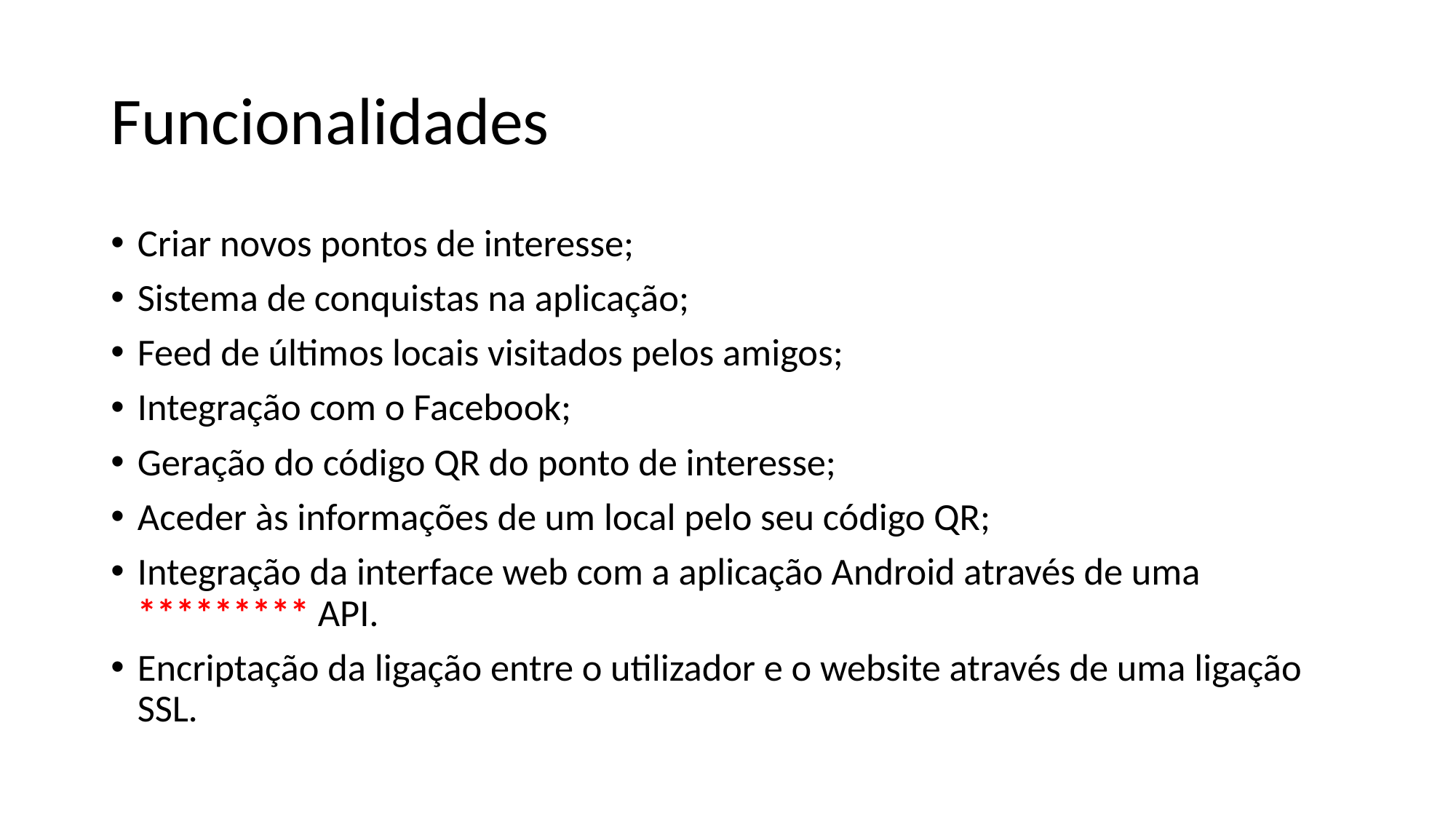

# Funcionalidades
Criar novos pontos de interesse;
Sistema de conquistas na aplicação;
Feed de últimos locais visitados pelos amigos;
Integração com o Facebook;
Geração do código QR do ponto de interesse;
Aceder às informações de um local pelo seu código QR;
Integração da interface web com a aplicação Android através de uma ********* API.
Encriptação da ligação entre o utilizador e o website através de uma ligação SSL.